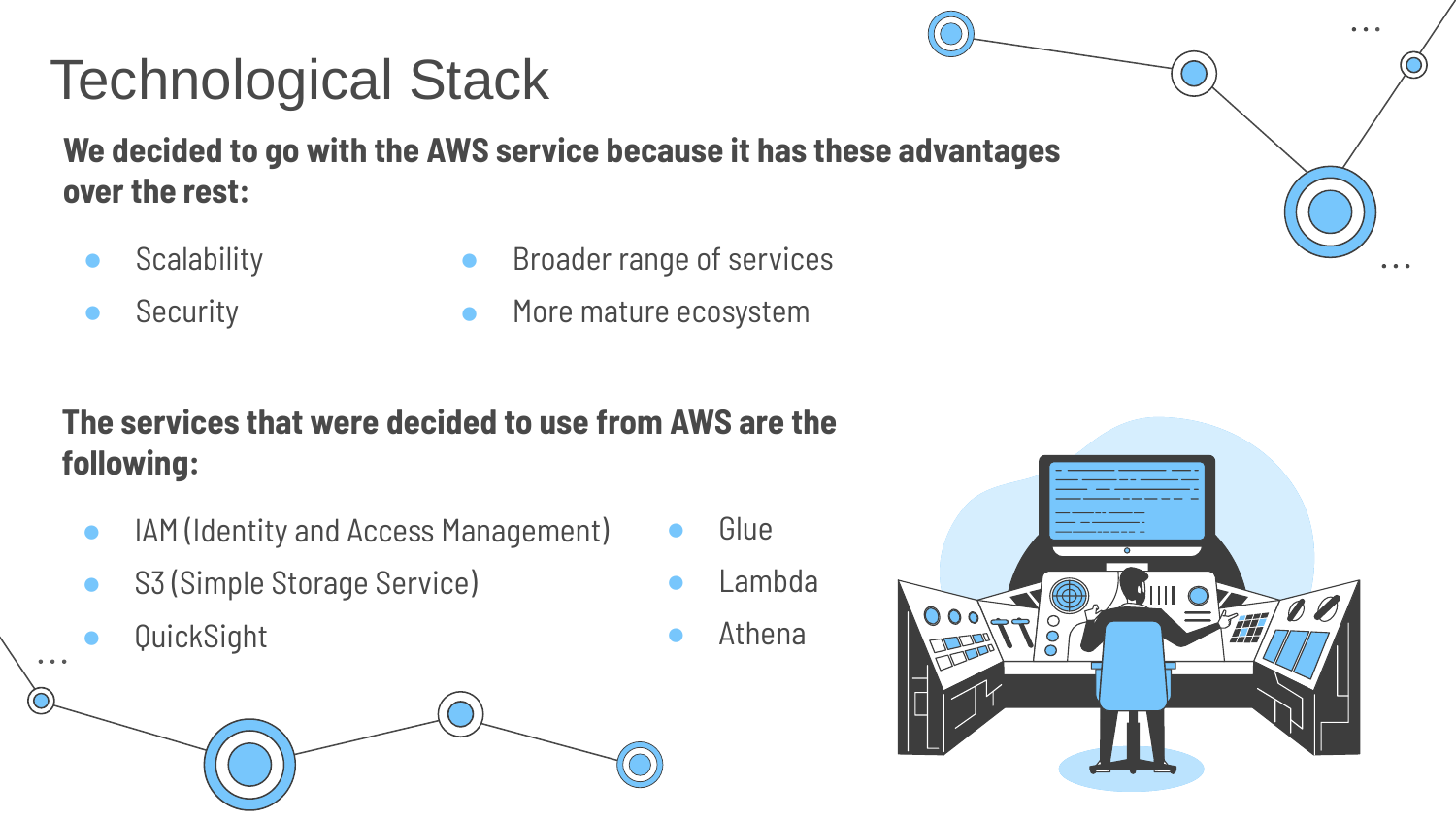

Technological Stack
We decided to go with the AWS service because it has these advantages over the rest:

Scalability
Security

Broader range of services
More mature ecosystem
The services that were decided to use from AWS are the following:

IAM (Identity and Access Management)
S3 (Simple Storage Service)
QuickSight

Glue
Lambda
Athena